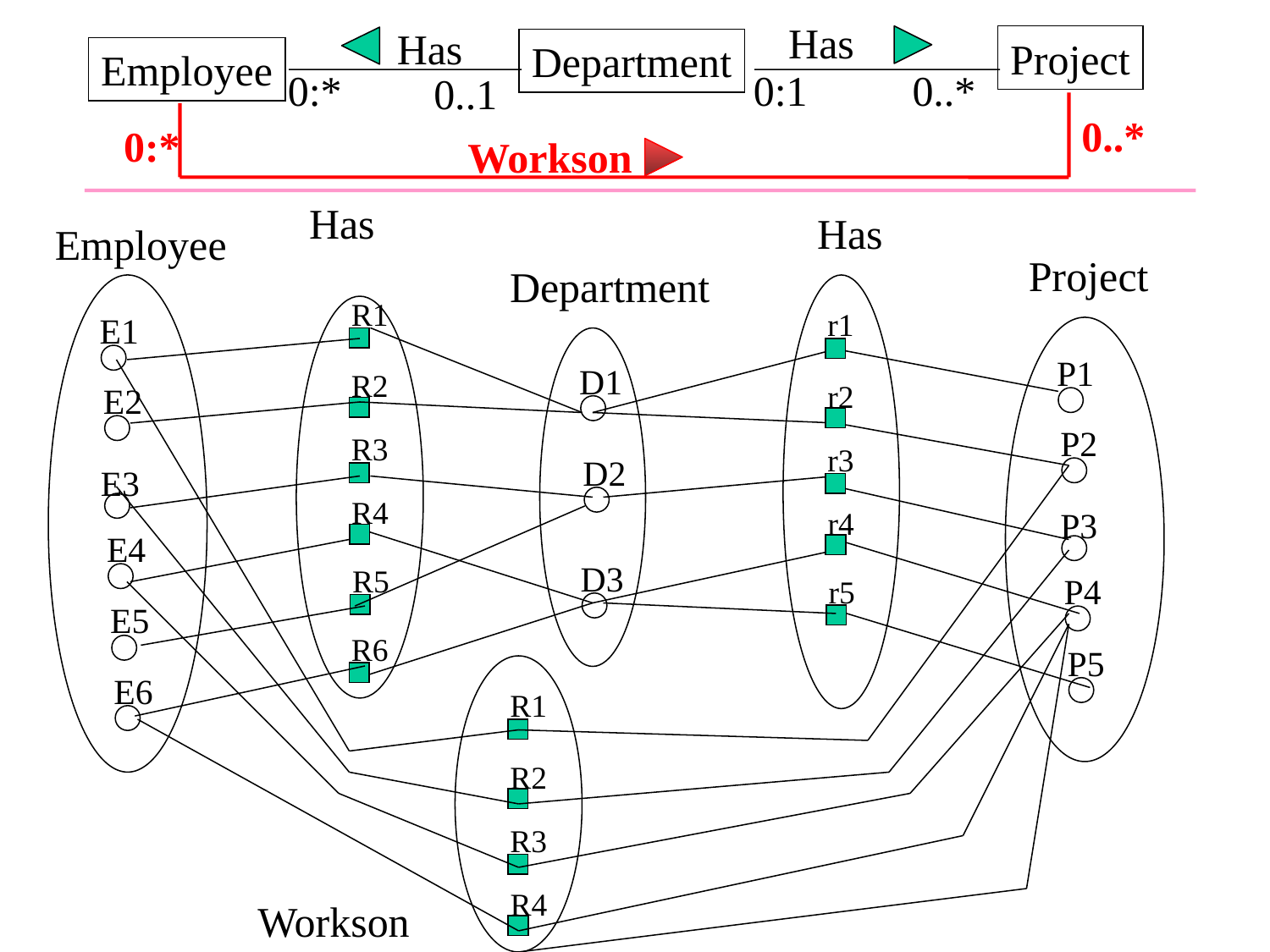

Has
Has

Project

Department
Employee
0:*
0:1
0..*
0..1

0..*
0:*
Workson

Has
Has
Employee
Project
Department

R1

r1
E1

P1

D1

R2
r2
E2

P2

R3

r3
D2
E3

R4

r4
P3

E4

D3

R5
P4

r5

E5

R6

P5

E6

R1

R2

R3

R4
Workson